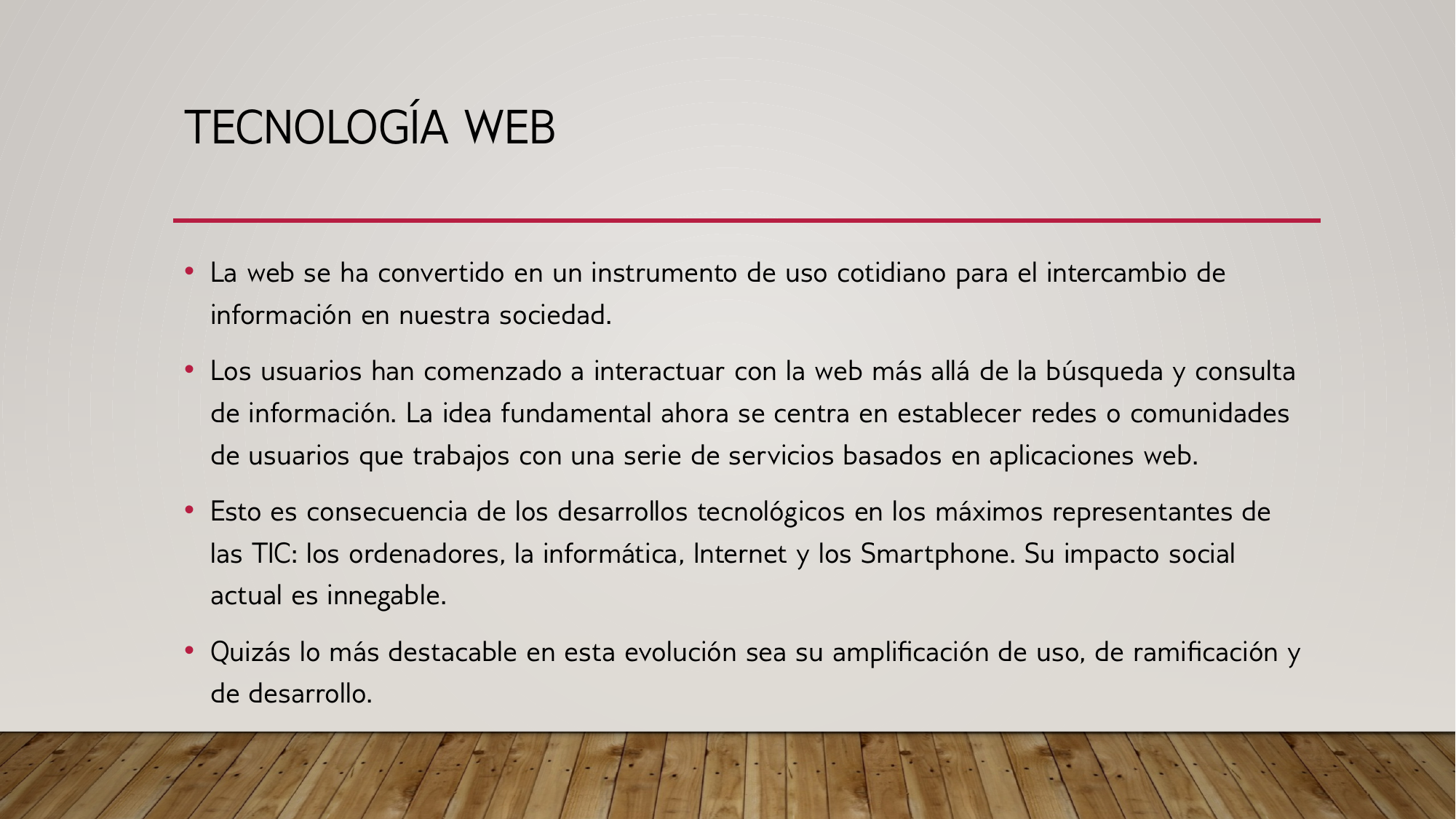

# Tecnología WEB
La web se ha convertido en un instrumento de uso cotidiano para el intercambio de información en nuestra sociedad.
Los usuarios han comenzado a interactuar con la web más allá de la búsqueda y consulta de información. La idea fundamental ahora se centra en establecer redes o comunidades de usuarios que trabajos con una serie de servicios basados en aplicaciones web.
Esto es consecuencia de los desarrollos tecnológicos en los máximos representantes de las TIC: los ordenadores, la informática, Internet y los Smartphone. Su impacto social actual es innegable.
Quizás lo más destacable en esta evolución sea su amplificación de uso, de ramificación y de desarrollo.